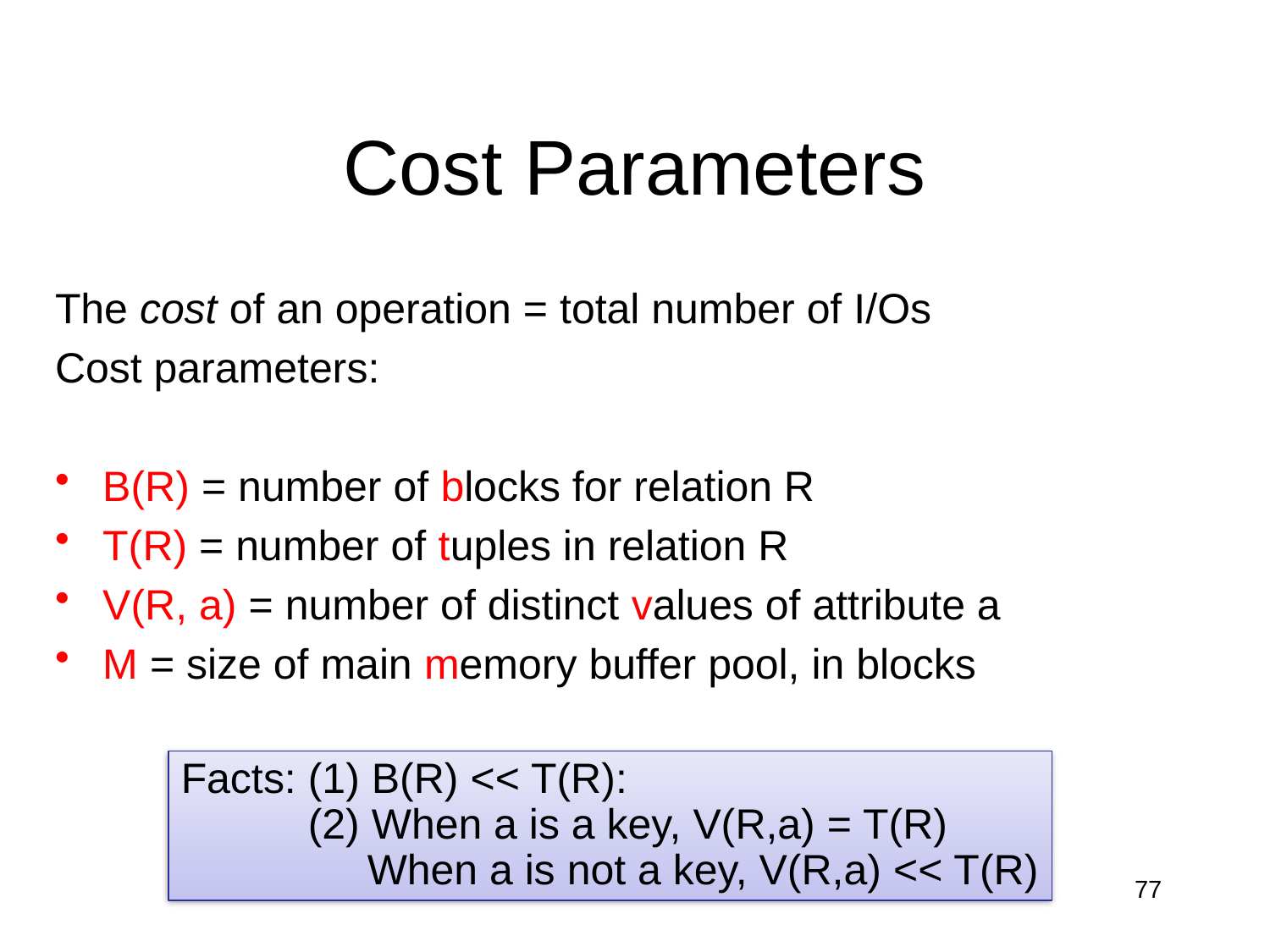

# Cost Parameters
The cost of an operation = total number of I/Os
Cost parameters:

B(R) = number of blocks for relation R
T(R) = number of tuples in relation R
V(R, a) = number of distinct values of attribute a
M = size of main memory buffer pool, in blocks
Facts: (1) B(R) << T(R):
	(2) When a is a key, V(R,a) = T(R)
	     When a is not a key, V(R,a) << T(R)
Dan Suciu -- CSEP544 Fall 2010
77